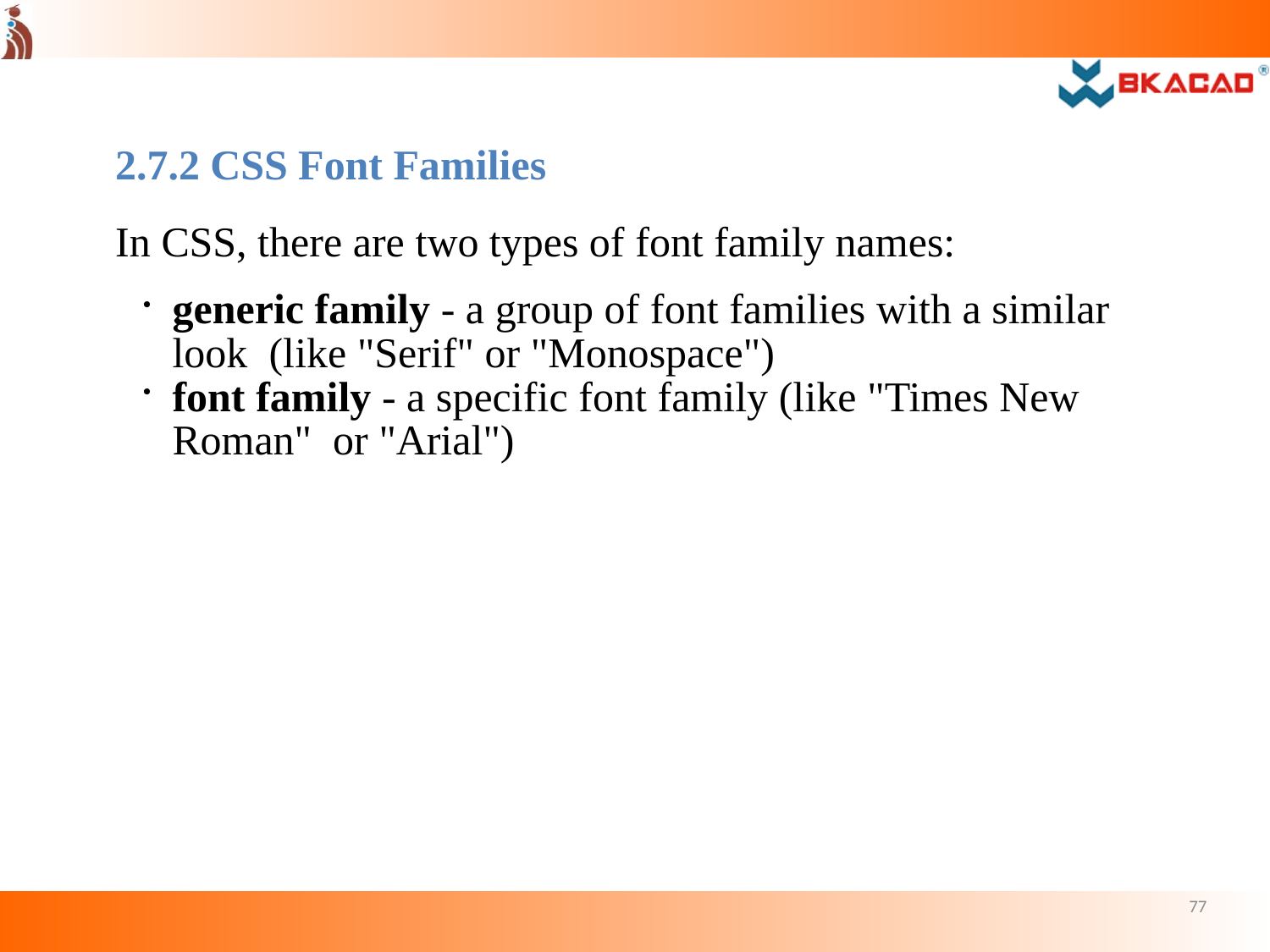

2.7.2 CSS Font Families
In CSS, there are two types of font family names:
generic family - a group of font families with a similar look  (like "Serif" or "Monospace")
font family - a specific font family (like "Times New Roman"  or "Arial")
77